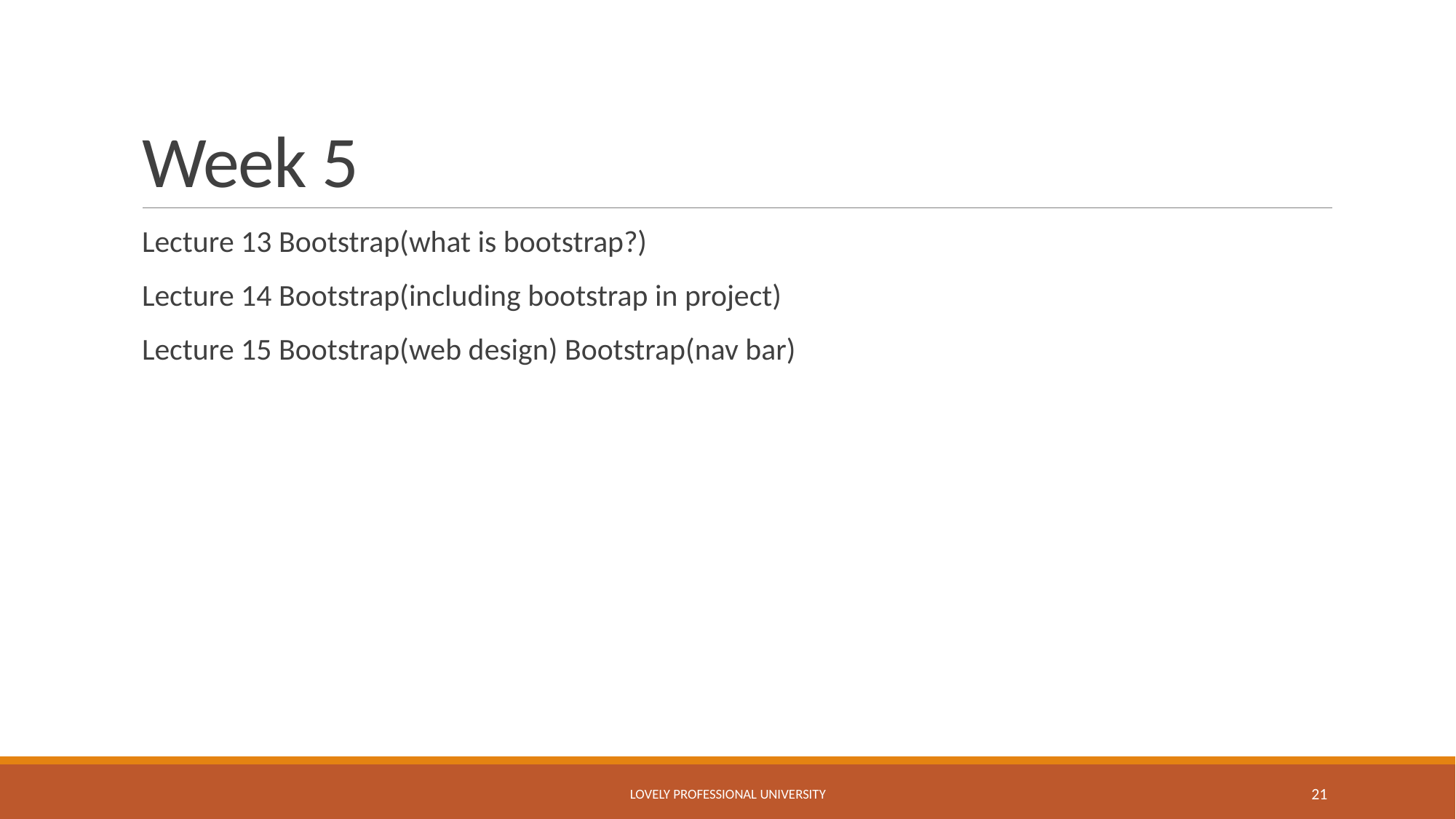

# Week 5
Lecture 13 Bootstrap(what is bootstrap?)
Lecture 14 Bootstrap(including bootstrap in project)
Lecture 15 Bootstrap(web design) Bootstrap(nav bar)
Lovely Professional University
21